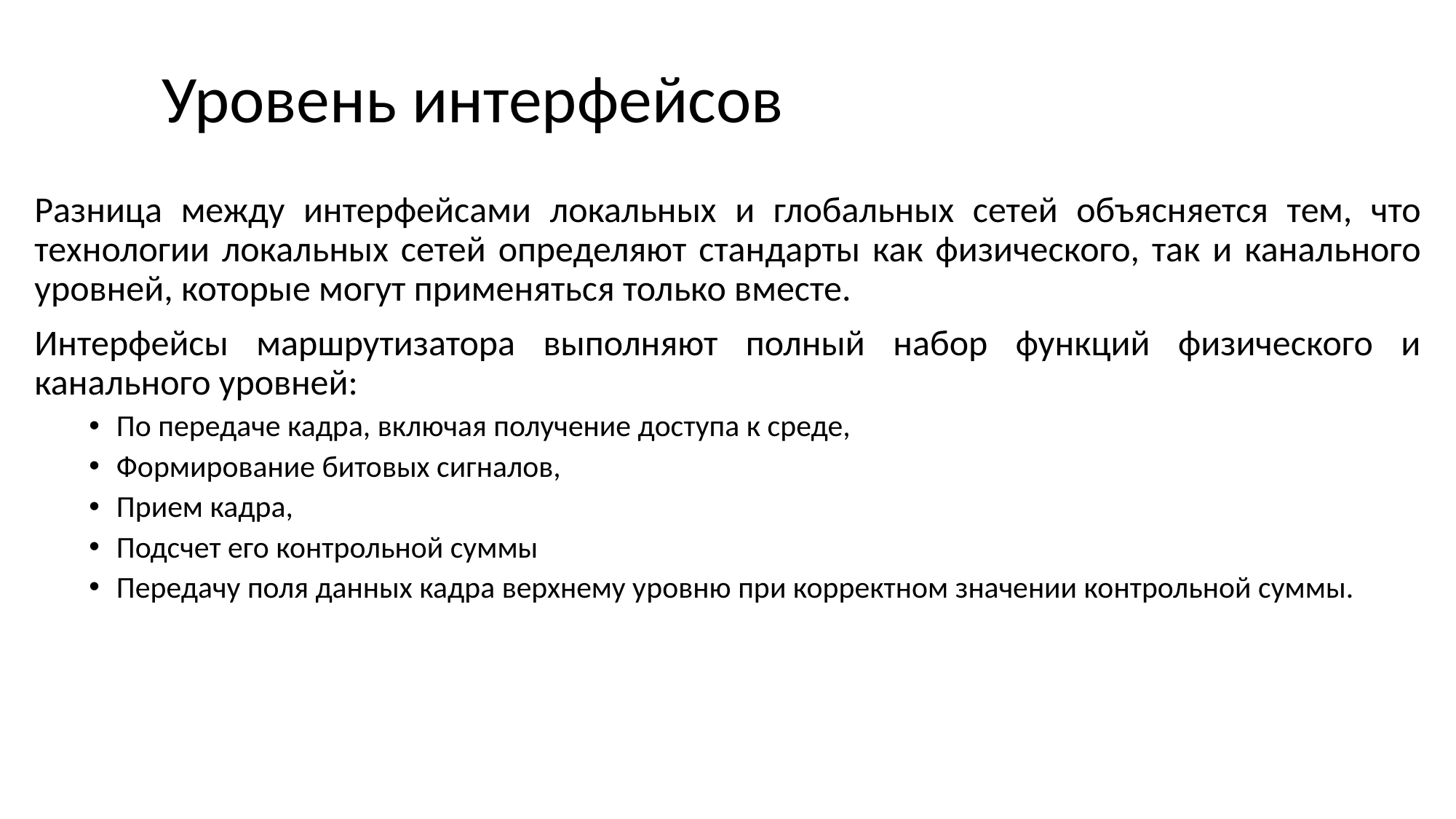

# Уровень интерфейсов
Разница между интерфейсами локальных и глобальных сетей объясняется тем, что технологии локальных сетей определяют стандарты как физического, так и канального уровней, которые могут применяться только вместе.
Интерфейсы маршрутизатора выполняют полный набор функций физического и канального уровней:
По передаче кадра, включая получение доступа к среде,
Формирование битовых сигналов,
Прием кадра,
Подсчет его контрольной суммы
Передачу поля данных кадра верхнему уровню при корректном значении контрольной суммы.